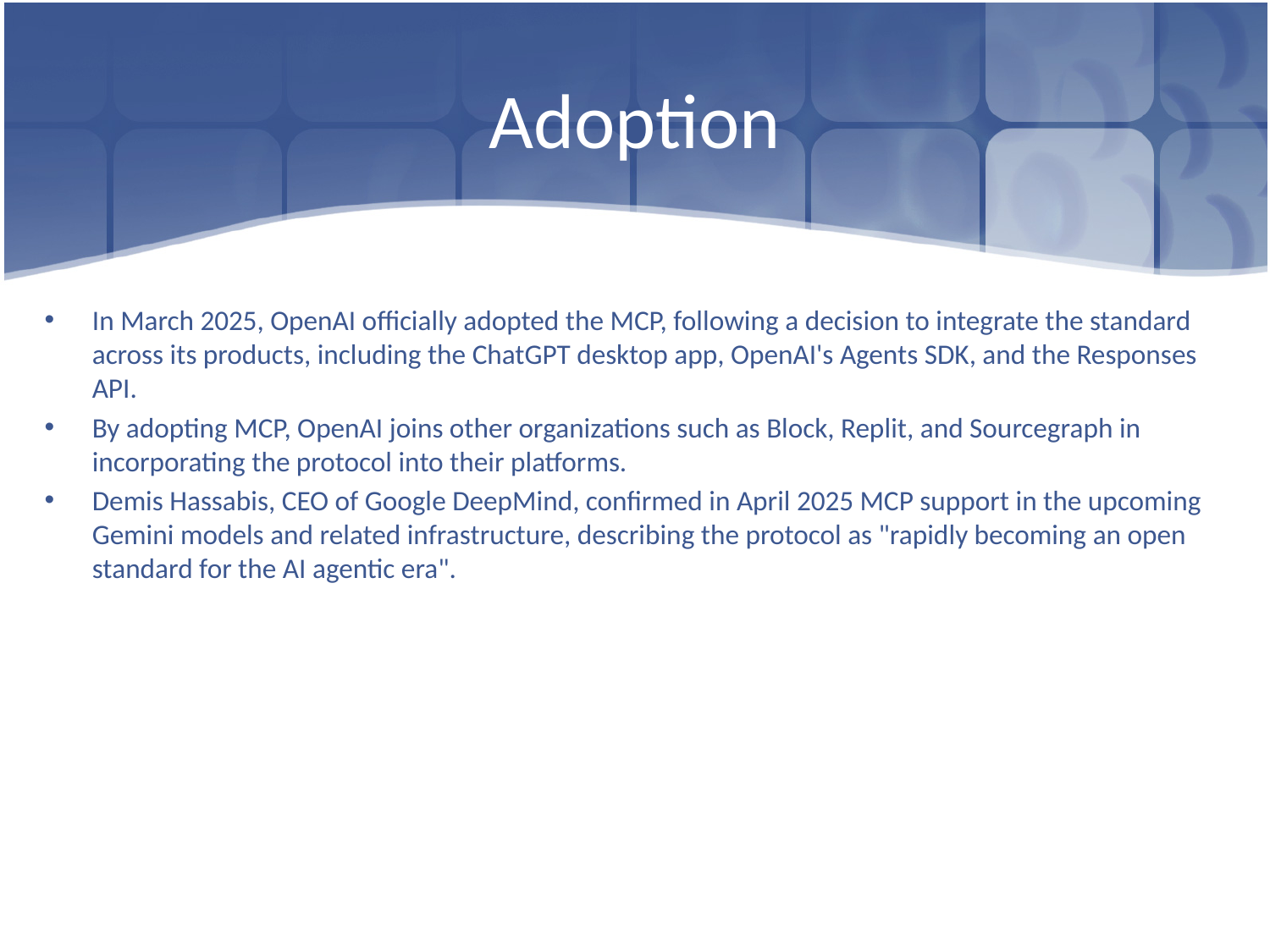

# Adoption
In March 2025, OpenAI officially adopted the MCP, following a decision to integrate the standard across its products, including the ChatGPT desktop app, OpenAI's Agents SDK, and the Responses API.
By adopting MCP, OpenAI joins other organizations such as Block, Replit, and Sourcegraph in incorporating the protocol into their platforms.
Demis Hassabis, CEO of Google DeepMind, confirmed in April 2025 MCP support in the upcoming Gemini models and related infrastructure, describing the protocol as "rapidly becoming an open standard for the AI agentic era".